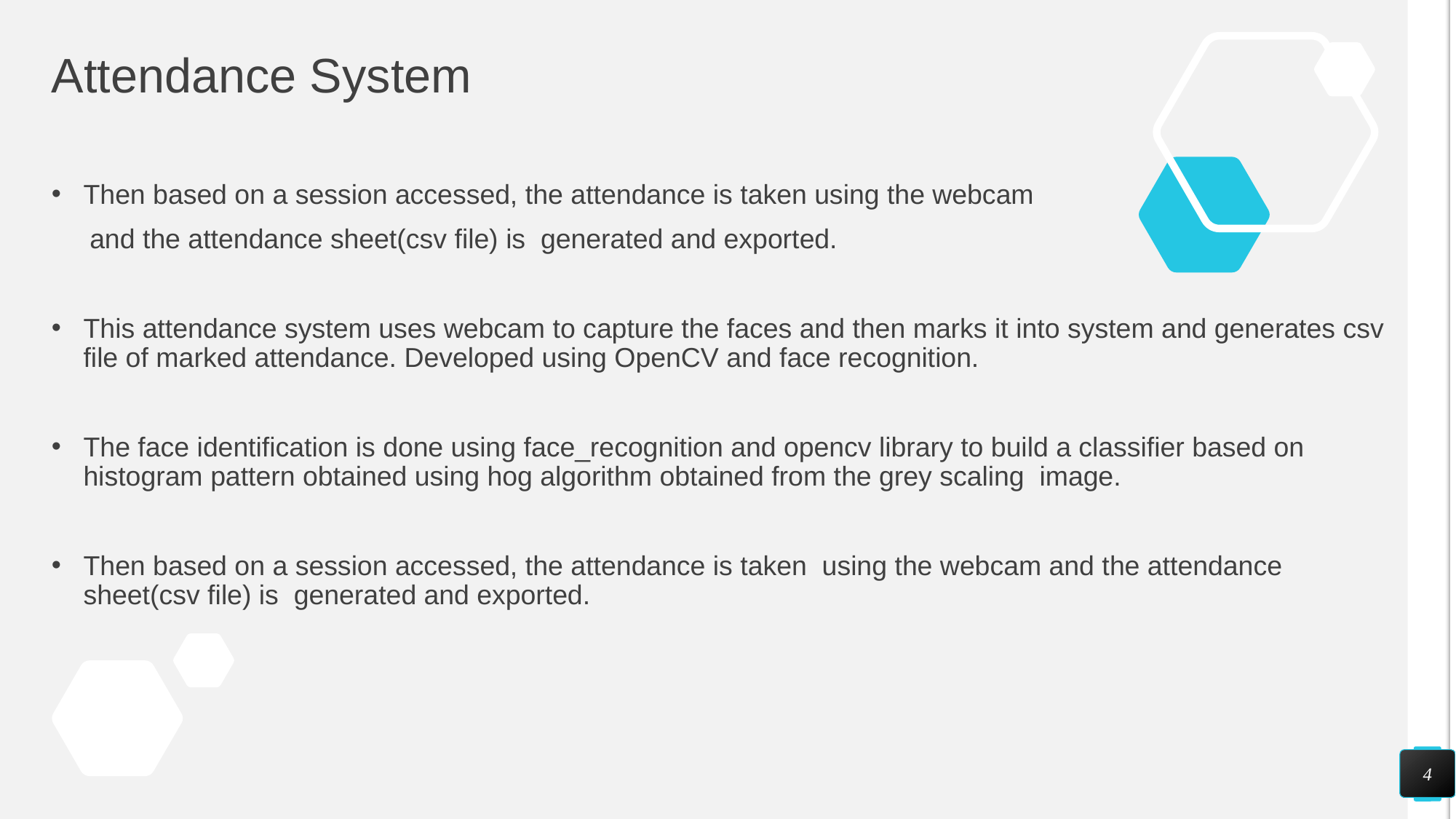

# Attendance System
Then based on a session accessed, the attendance is taken using the webcam
     and the attendance sheet(csv file) is  generated and exported.

This attendance system uses webcam to capture the faces and then marks it into system and generates csv file of marked attendance. Developed using OpenCV and face recognition.

The face identification is done using face_recognition and opencv library to build a classifier based on histogram pattern obtained using hog algorithm obtained from the grey scaling  image.

Then based on a session accessed, the attendance is taken  using the webcam and the attendance sheet(csv file) is  generated and exported.
4